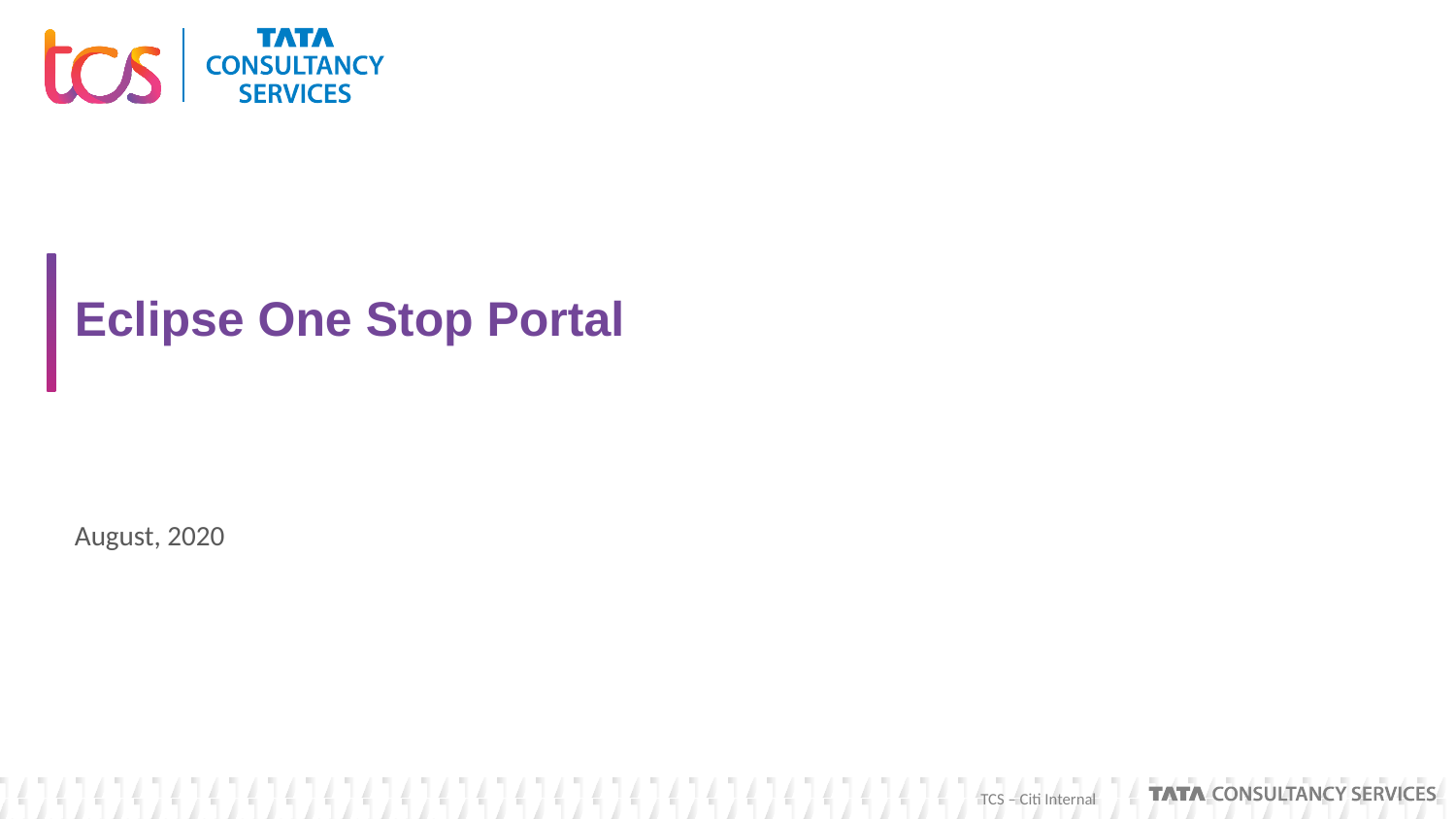

# Eclipse One Stop Portal
August, 2020
TCS – Citi Internal